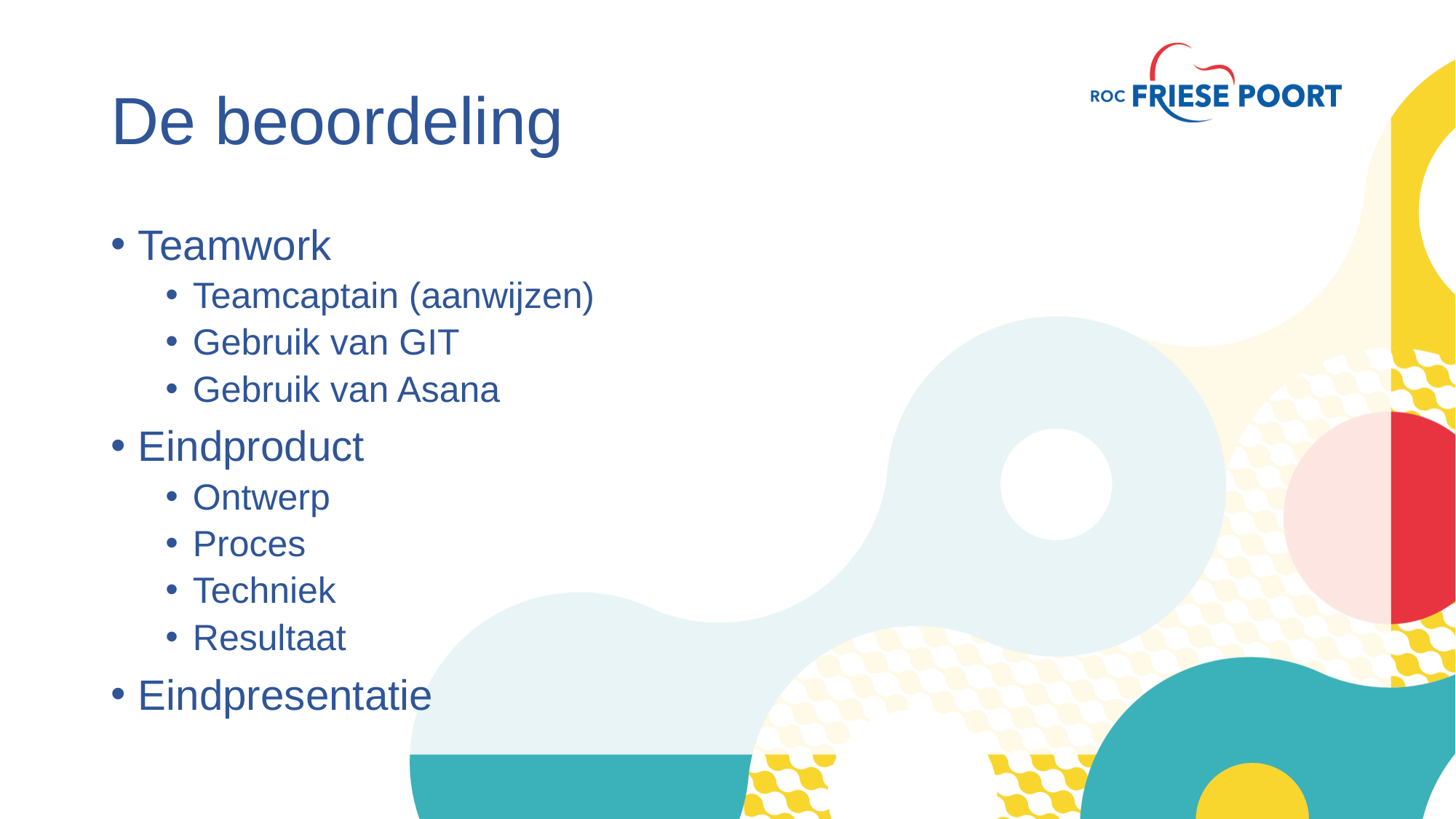

# De beoordeling
Teamwork
Teamcaptain (aanwijzen)
Gebruik van GIT
Gebruik van Asana
Eindproduct
Ontwerp
Proces
Techniek
Resultaat
Eindpresentatie